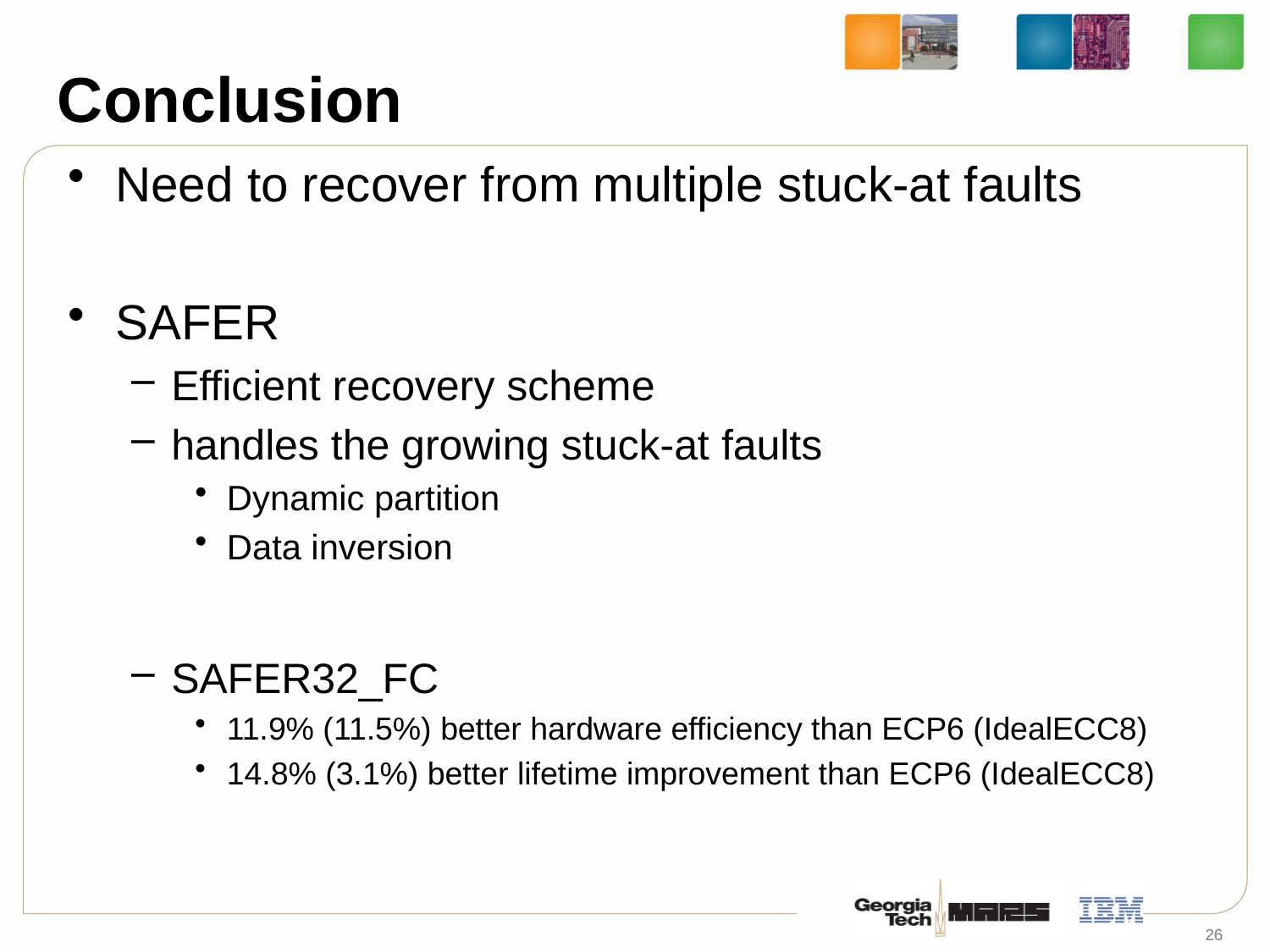

# Conclusion
Need to recover from multiple stuck-at faults

SAFER
Efficient recovery scheme
handles the growing stuck-at faults
Dynamic partition
Data inversion

SAFER32_FC
11.9% (11.5%) better hardware efficiency than ECP6 (IdealECC8)
14.8% (3.1%) better lifetime improvement than ECP6 (IdealECC8)
26